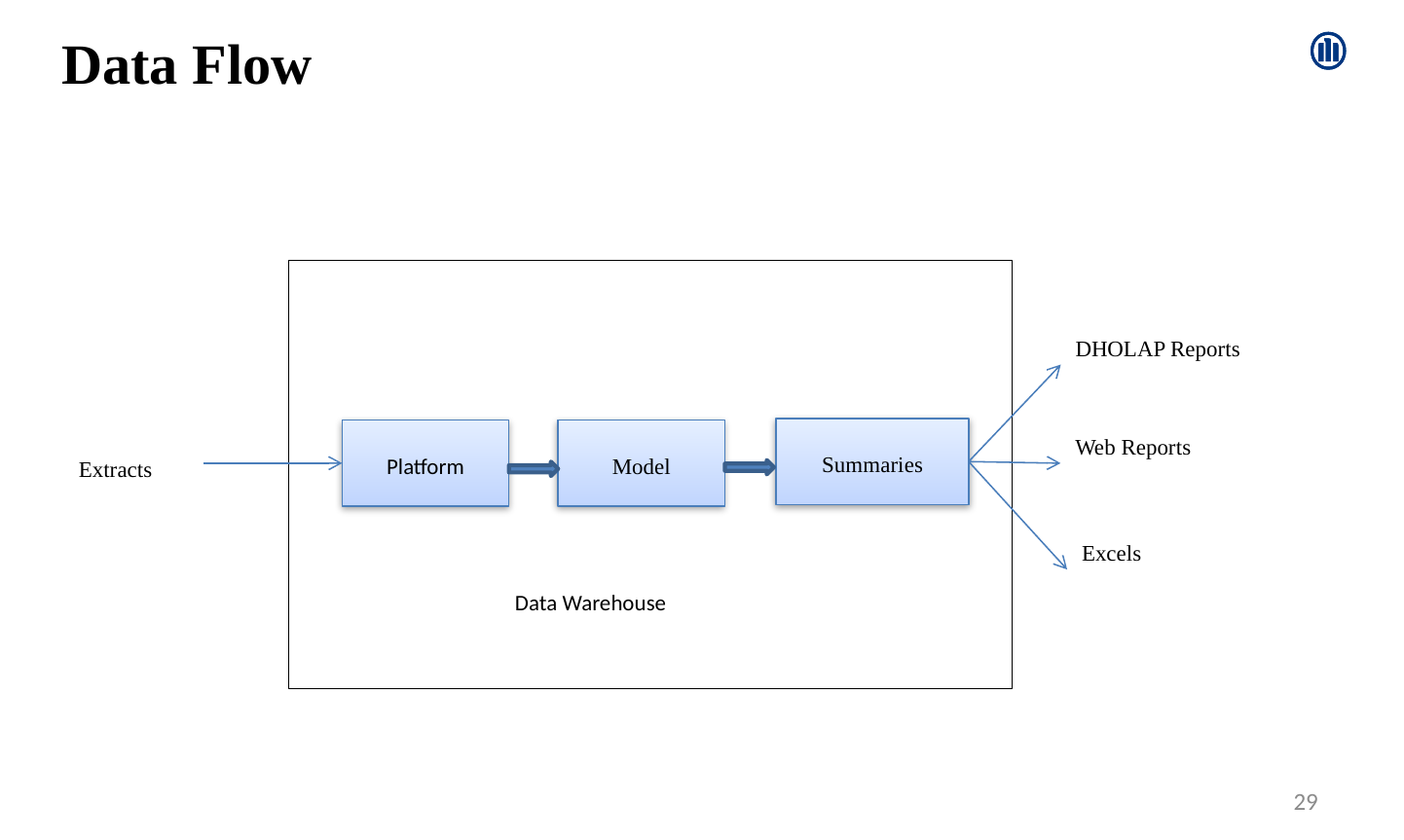

Data Flow

DHOLAP Reports
Summaries
Platform
Model
Web Reports
Extracts

Excels
Data Warehouse
29